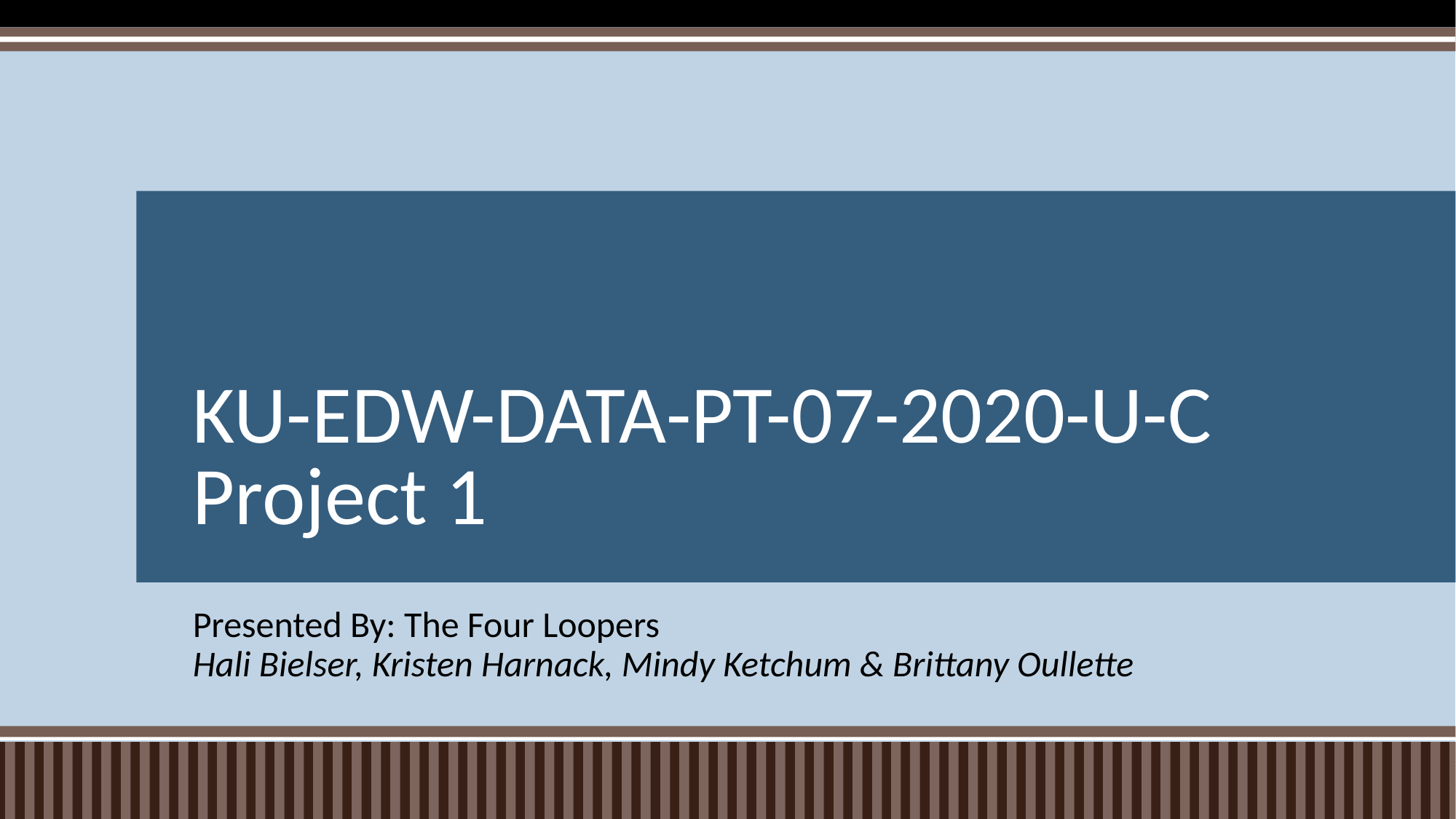

# KU-EDW-DATA-PT-07-2020-U-C Project 1
Presented By: The Four Loopers
Hali Bielser, Kristen Harnack, Mindy Ketchum & Brittany Oullette